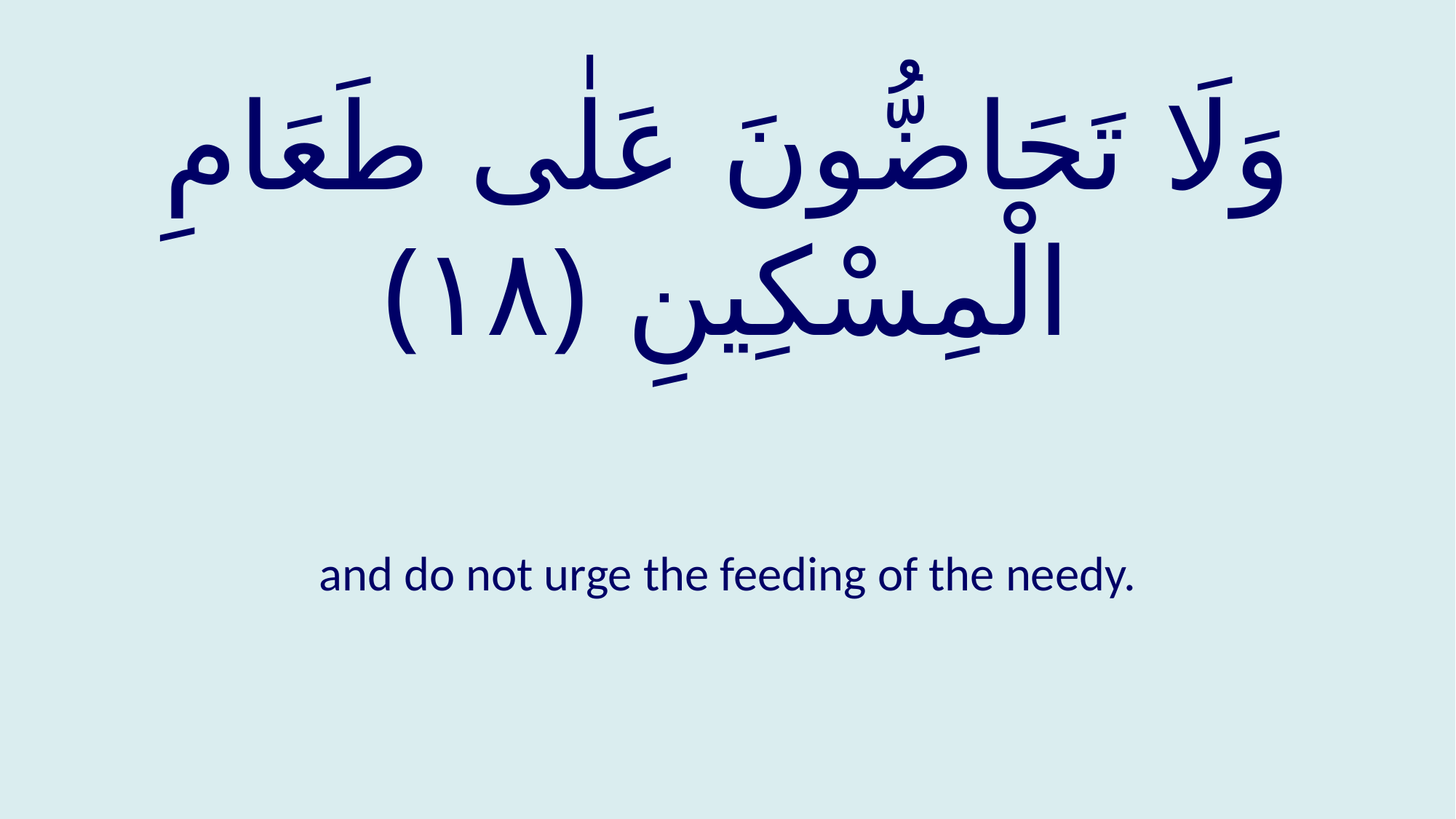

# وَلَا تَحَاضُّونَ عَلٰى طَعَامِ الْمِسْكِينِ ‎﴿١٨﴾‏
and do not urge the feeding of the needy.